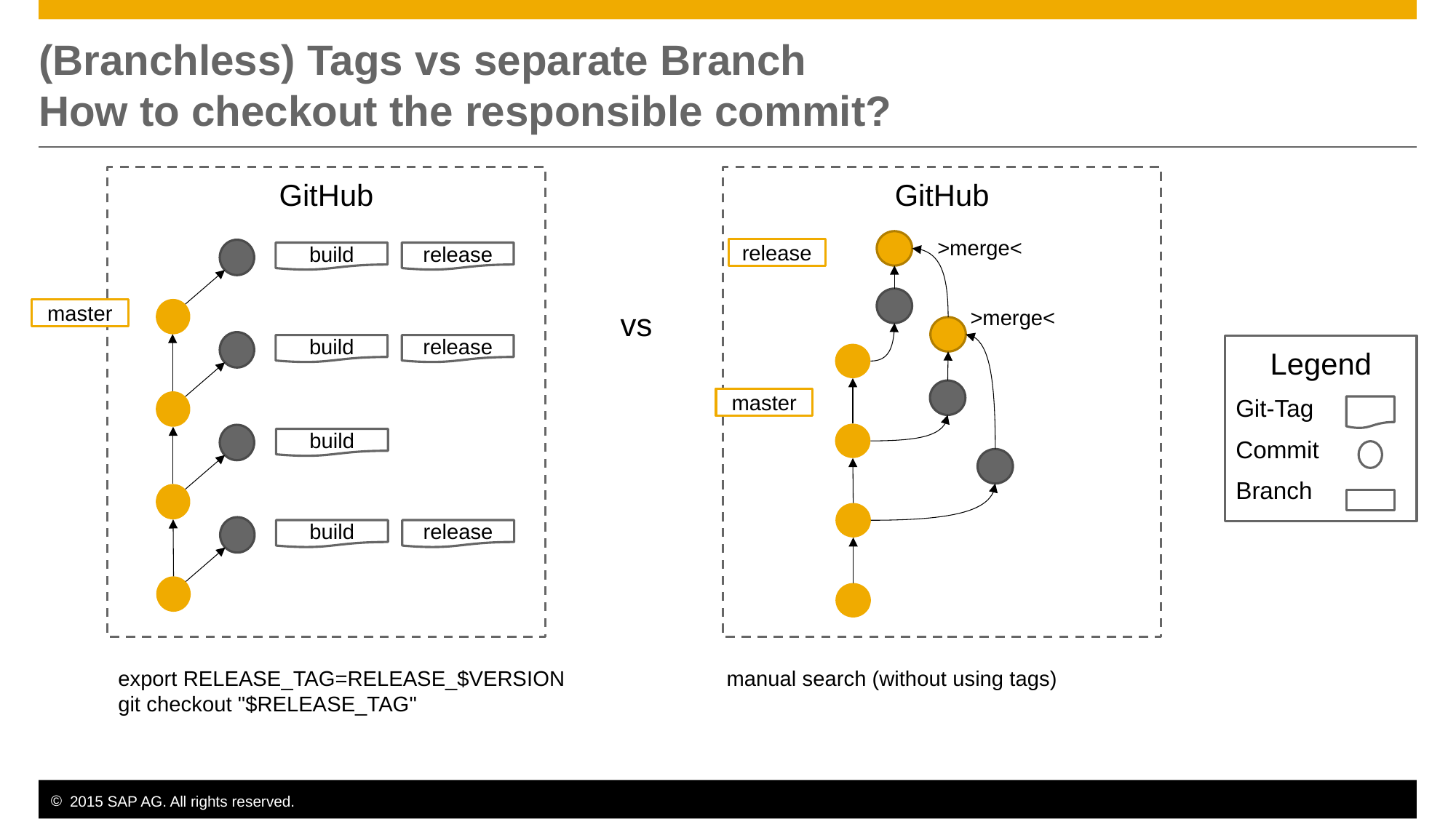

# (Branchless) Tags vs separate Branch How to checkout the responsible commit?
GitHub
GitHub

>merge<
release

build
release

master
vs

>merge<

build
release
Legend
Git-Tag
Commit
Branch

master

build

build
release

export RELEASE_TAG=RELEASE_$VERSION
git checkout "$RELEASE_TAG"

manual search (without using tags)